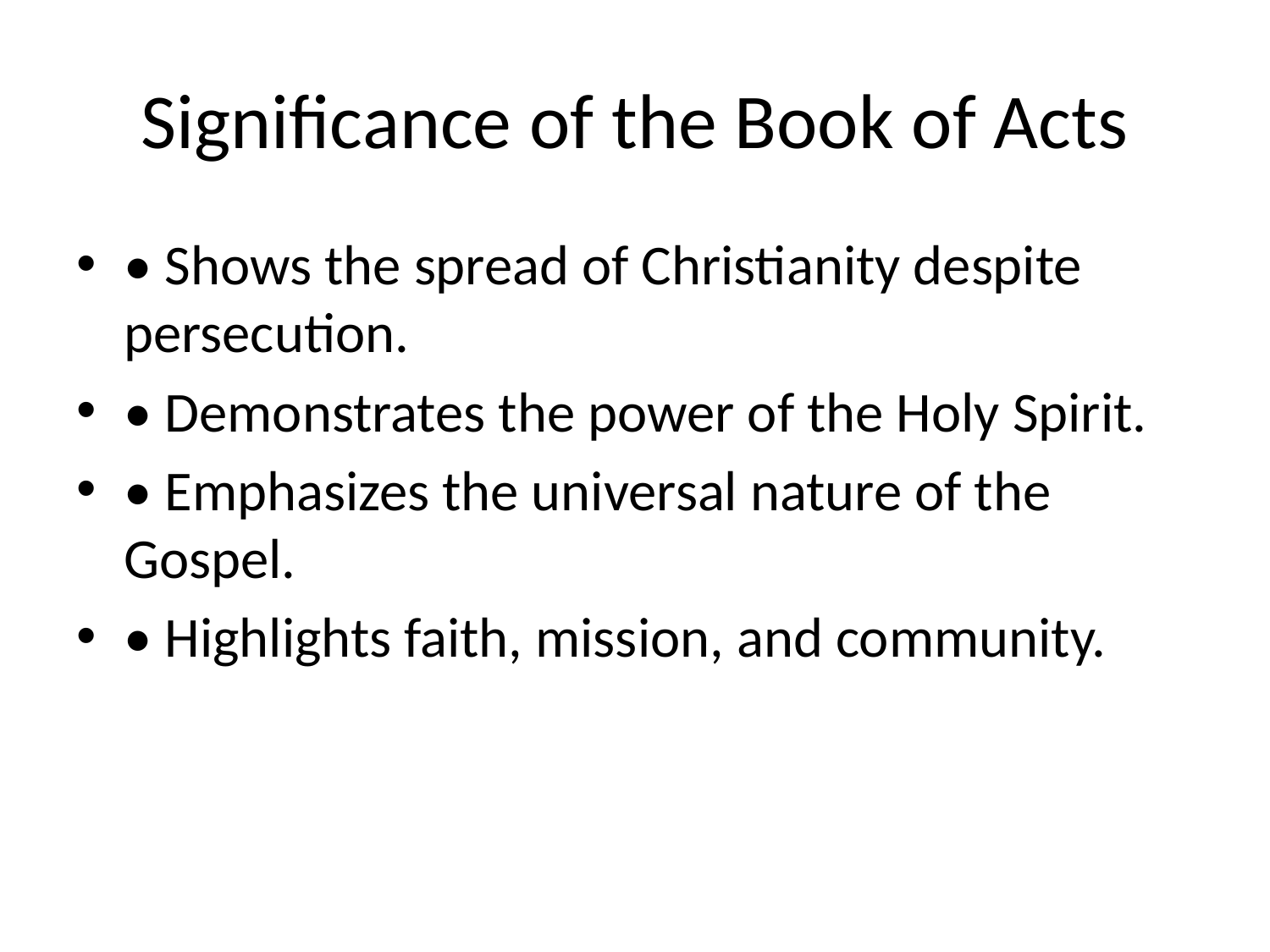

# Significance of the Book of Acts
• Shows the spread of Christianity despite persecution.
• Demonstrates the power of the Holy Spirit.
• Emphasizes the universal nature of the Gospel.
• Highlights faith, mission, and community.